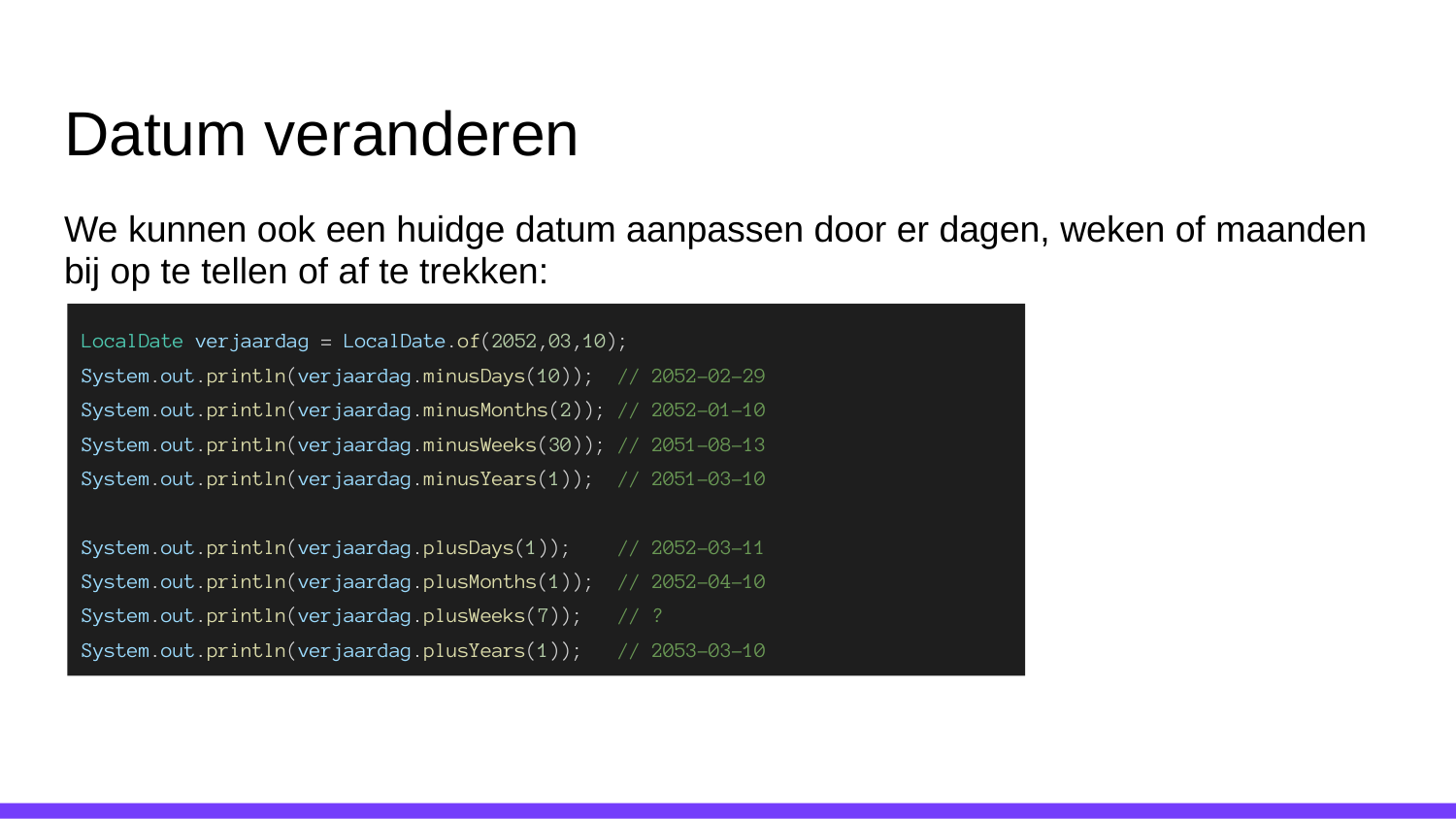

# Datum veranderen
We kunnen ook een huidge datum aanpassen door er dagen, weken of maanden bij op te tellen of af te trekken:
LocalDate verjaardag = LocalDate.of(2052,03,10);
System.out.println(verjaardag.minusDays(10));  // 2052-02-29
System.out.println(verjaardag.minusMonths(2)); // 2052-01-10
System.out.println(verjaardag.minusWeeks(30)); // 2051-08-13
System.out.println(verjaardag.minusYears(1));  // 2051-03-10

System.out.println(verjaardag.plusDays(1));    // 2052-03-11
System.out.println(verjaardag.plusMonths(1));  // 2052-04-10
System.out.println(verjaardag.plusWeeks(7));   // ?
System.out.println(verjaardag.plusYears(1));   // 2053-03-10